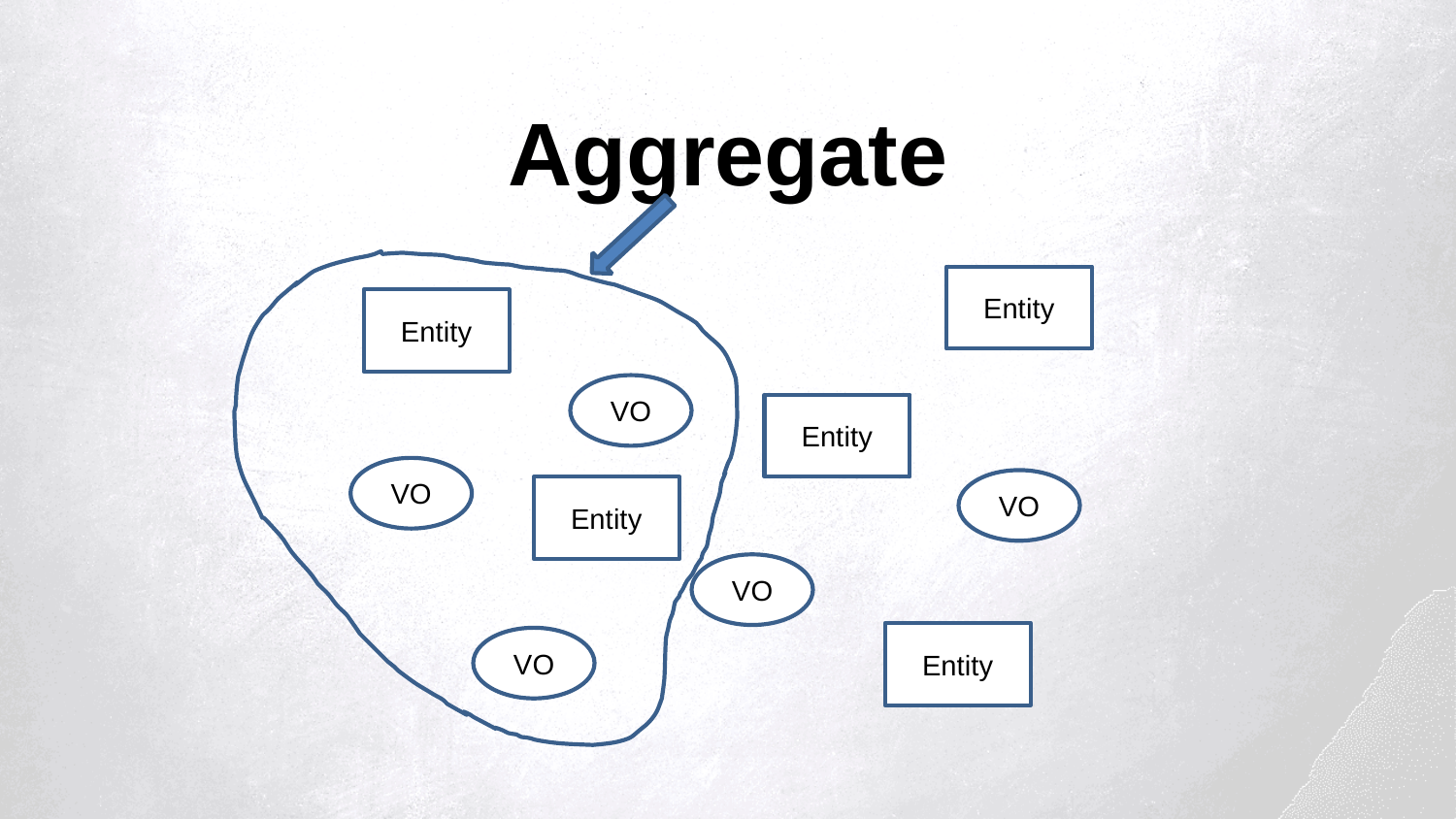

Aggregate

Entity
Entity
VO
Entity
VO
VO
Entity
VO
Entity
VO